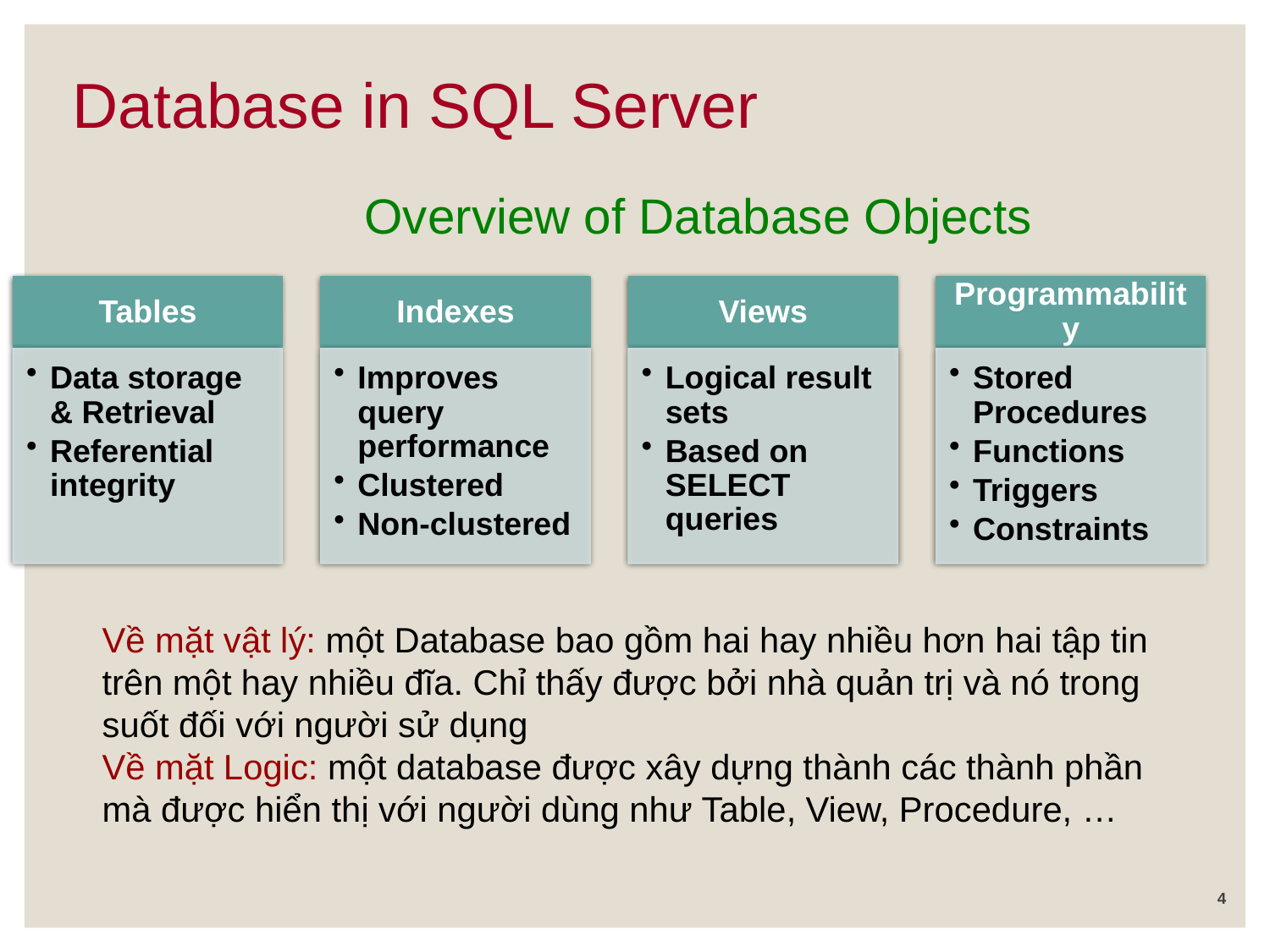

Database in SQL Server
Tables
Data storage & Retrieval
Referential integrity
Indexes
Improves query performance
Clustered
Non-clustered
Views
Logical result sets
Based on SELECT queries
Programmability
Stored Procedures
Functions
Triggers
Constraints
Overview of Database Objects
Về mặt vật lý: một Database bao gồm hai hay nhiều hơn hai tập tin trên một hay nhiều đĩa. Chỉ thấy được bởi nhà quản trị và nó trong suốt đối với người sử dụng
Về mặt Logic: một database được xây dựng thành các thành phần mà được hiển thị với người dùng như Table, View, Procedure, …
4